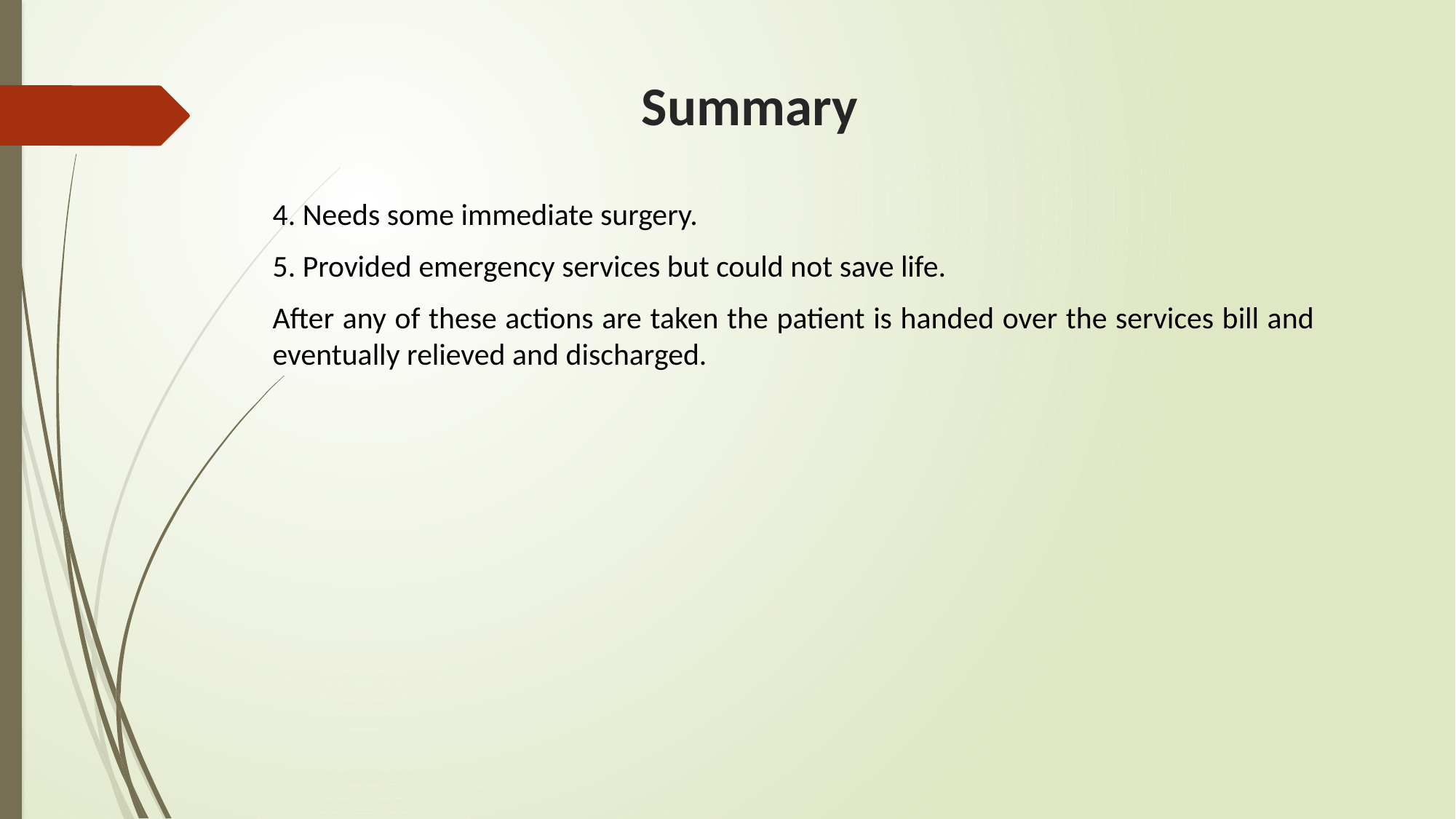

# Summary
4. Needs some immediate surgery.
5. Provided emergency services but could not save life.
After any of these actions are taken the patient is handed over the services bill and eventually relieved and discharged.